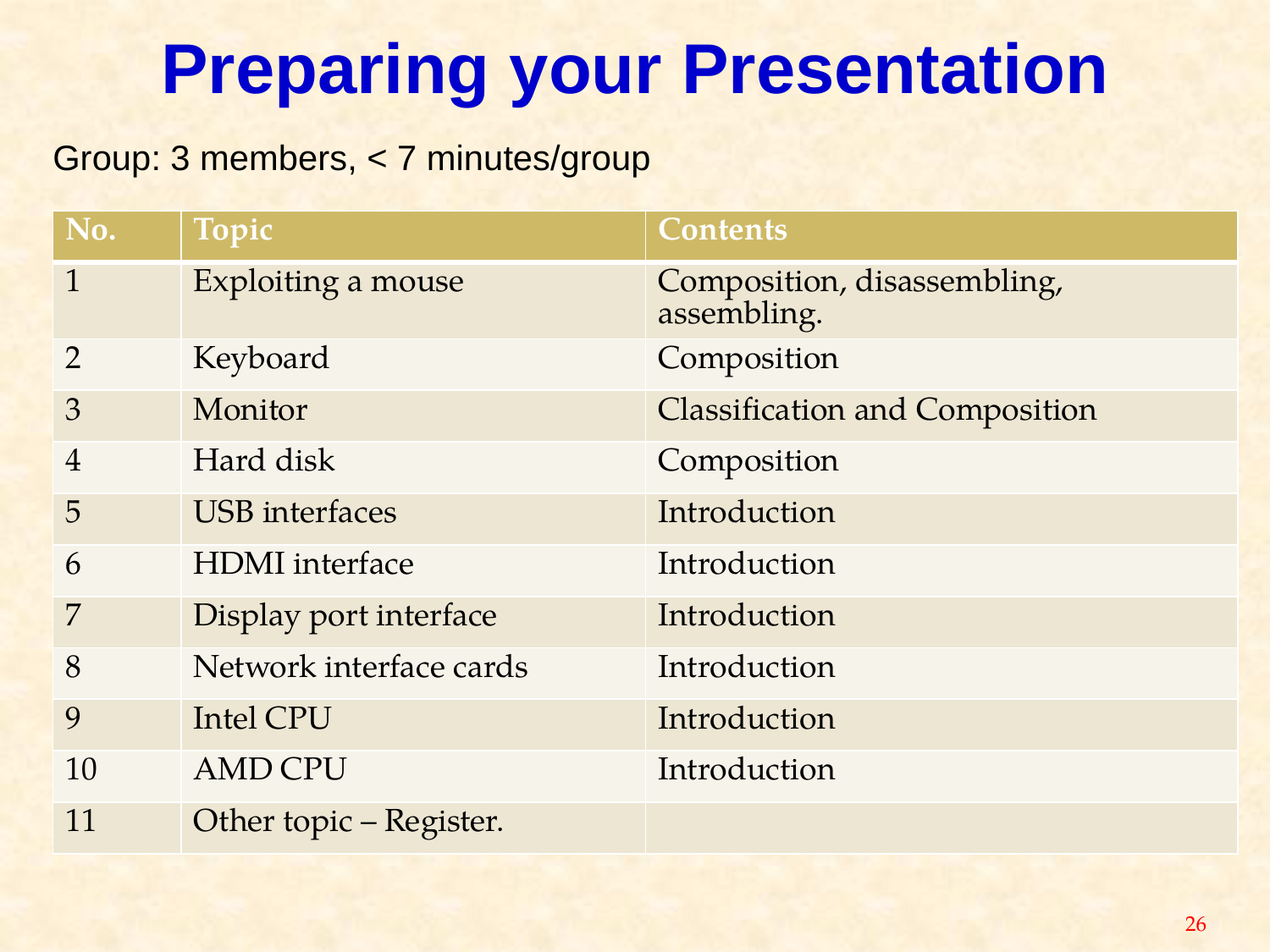

# Preparing your Presentation
Group: 3 members, < 7 minutes/group
| No. | Topic | Contents |
| --- | --- | --- |
| 1 | Exploiting a mouse | Composition, disassembling, assembling. |
| 2 | Keyboard | Composition |
| 3 | Monitor | Classification and Composition |
| 4 | Hard disk | Composition |
| 5 | USB interfaces | Introduction |
| 6 | HDMI interface | Introduction |
| 7 | Display port interface | Introduction |
| 8 | Network interface cards | Introduction |
| 9 | Intel CPU | Introduction |
| 10 | AMD CPU | Introduction |
| 11 | Other topic – Register. |  |
26